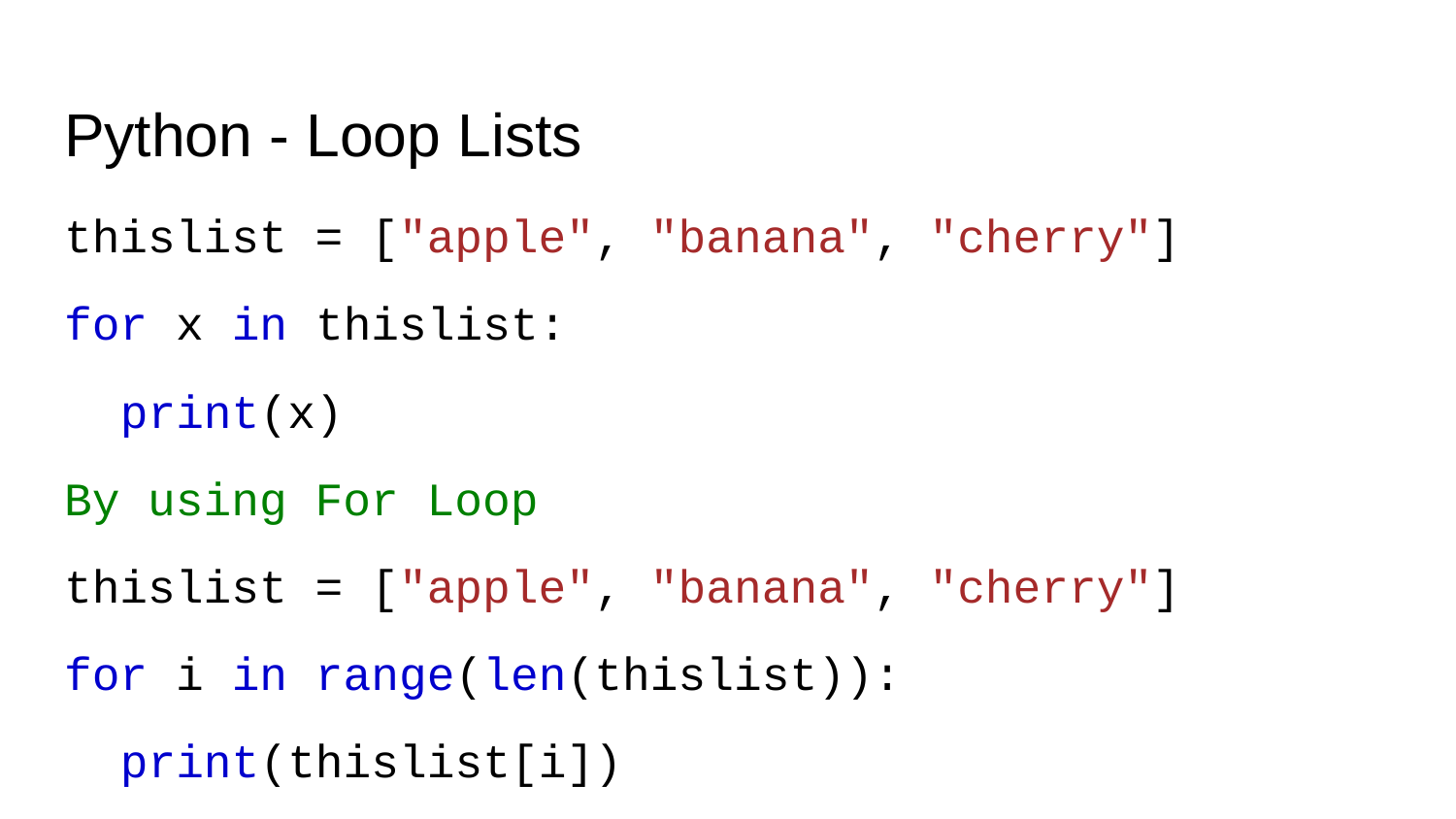

# Python - Loop Lists

thislist = ["apple", "banana", "cherry"]
for x in thislist:
  print(x)
By using For Loop
thislist = ["apple", "banana", "cherry"]
for i in range(len(thislist)):
  print(thislist[i])